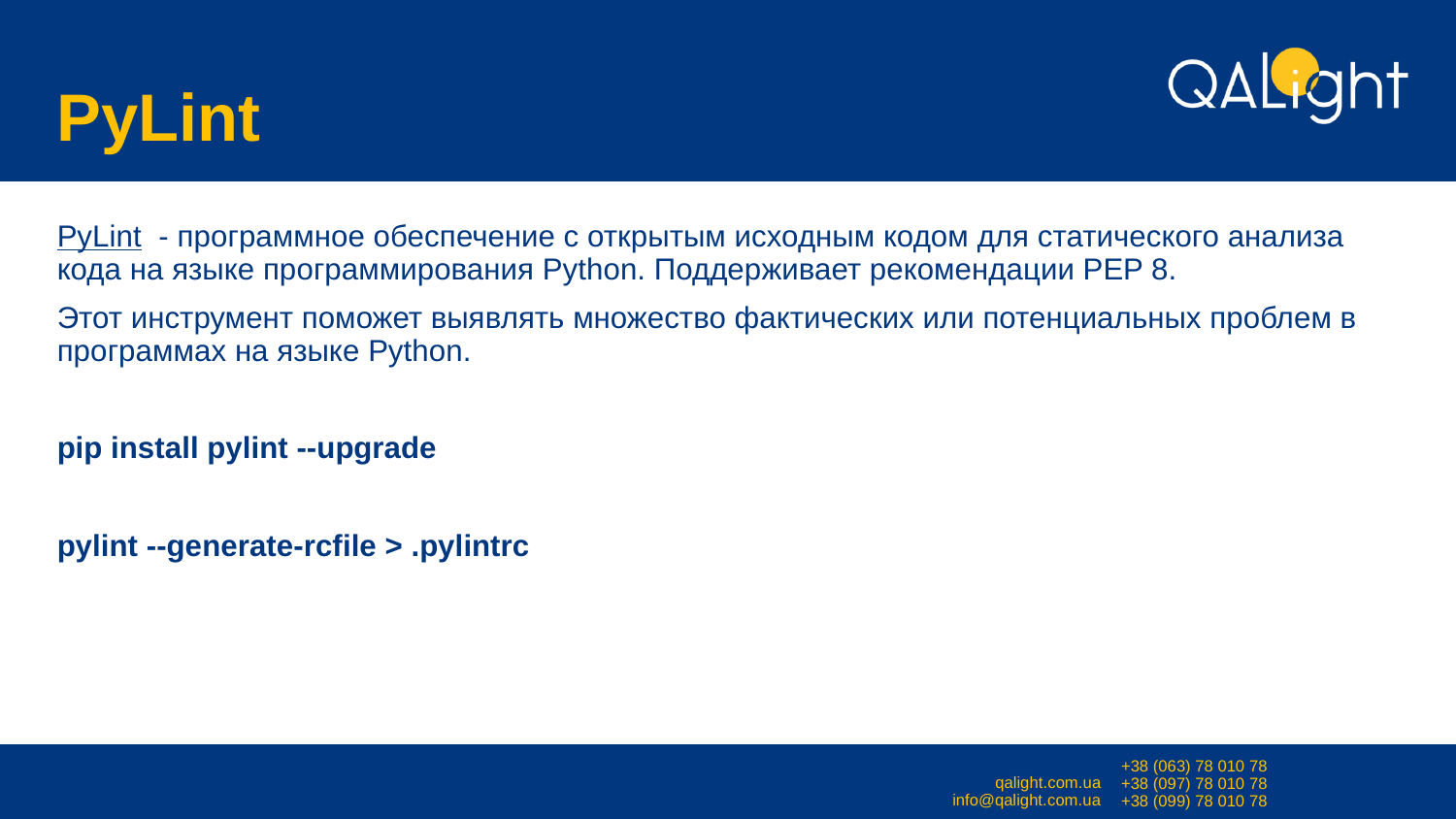

# PyLint
PyLint  - программное обеспечение с открытым исходным кодом для статического анализа кода на языке программирования Python. Поддерживает рекомендации PEP 8.
Этот инструмент поможет выявлять множество фактических или потенциальных проблем в программах на языке Python.

pip install pylint --upgrade

pylint --generate-rcfile > .pylintrc